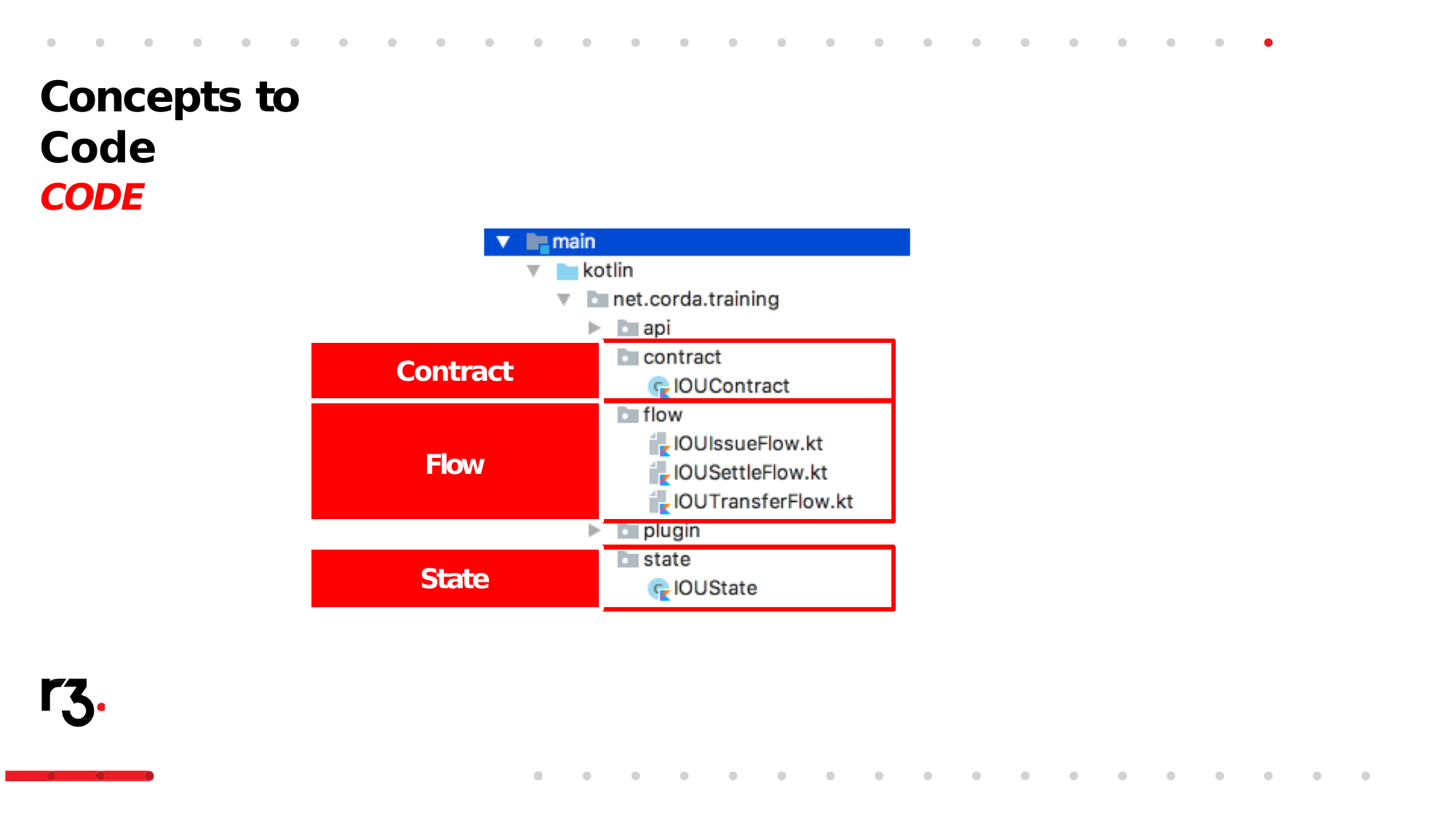

# Concepts to Code
CODE

Contract

Flow

State